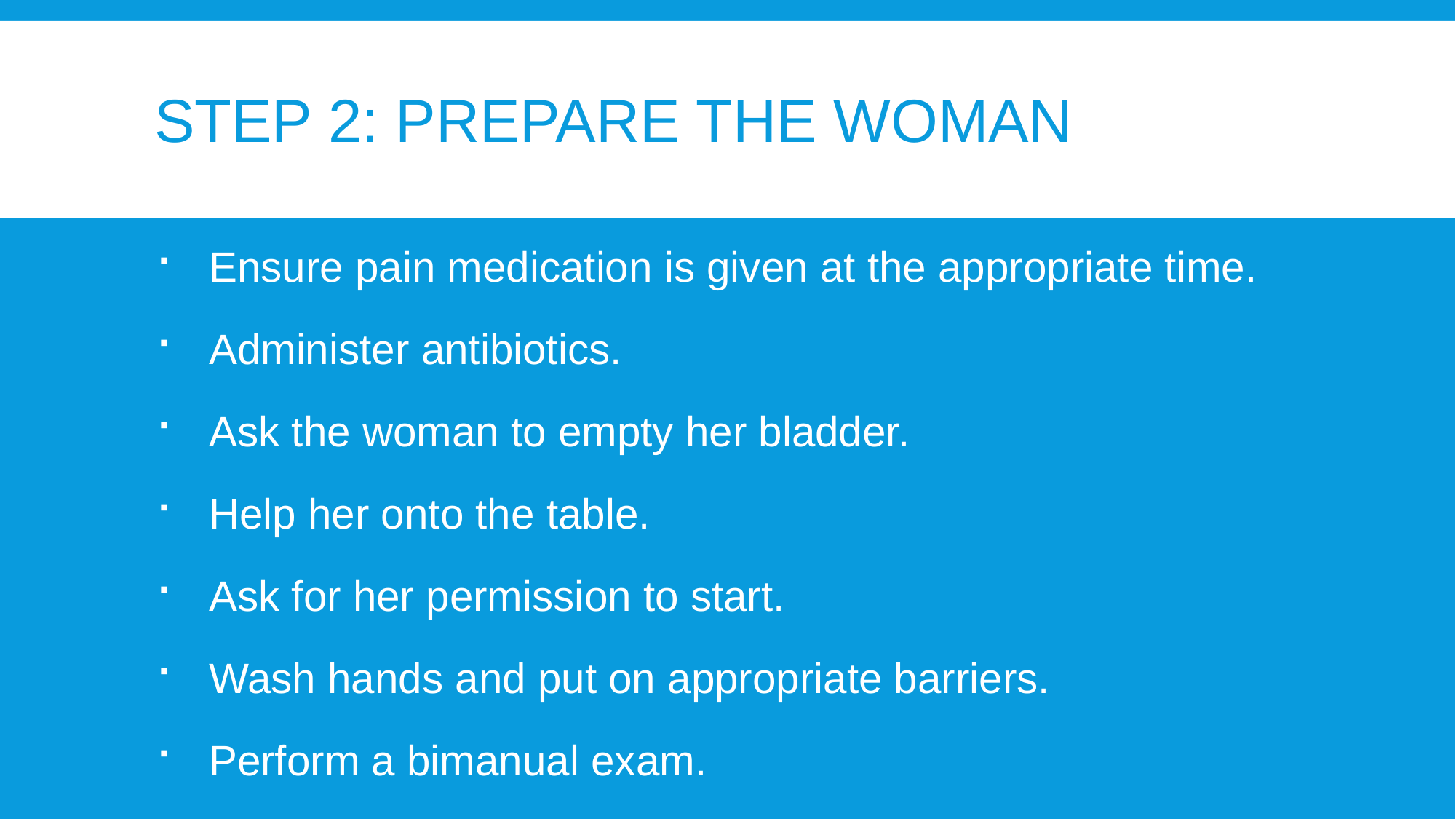

# Step 2: Prepare the Woman
Ensure pain medication is given at the appropriate time.
Administer antibiotics.
Ask the woman to empty her bladder.
Help her onto the table.
Ask for her permission to start.
Wash hands and put on appropriate barriers.
Perform a bimanual exam.
Select and insert speculum